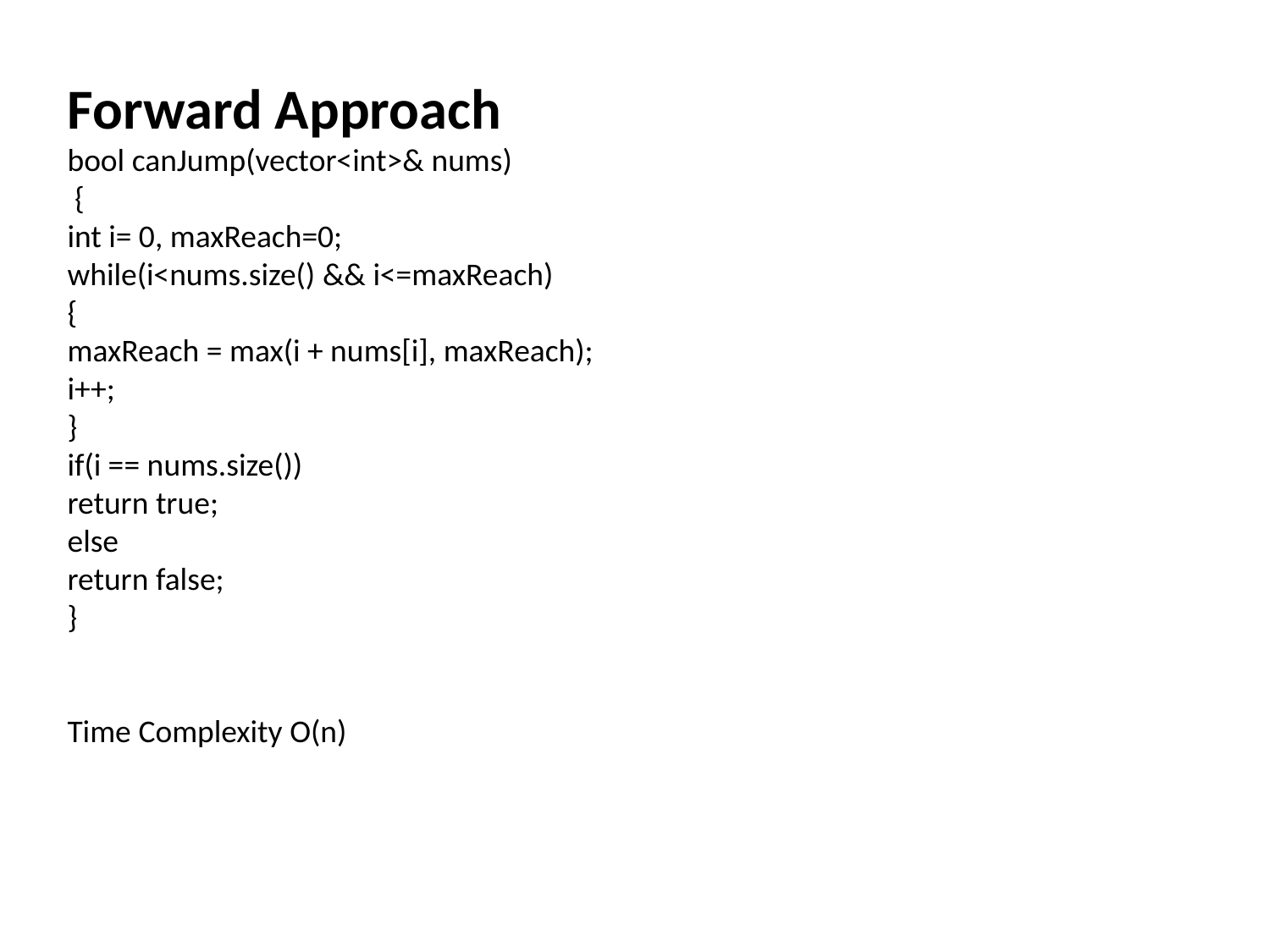

Forward Approach
bool canJump(vector<int>& nums)
 {
int i= 0, maxReach=0;
while(i<nums.size() && i<=maxReach)
{
maxReach = max(i + nums[i], maxReach);
i++;
}
if(i == nums.size())
return true;
else
return false;
}

Time Complexity O(n)